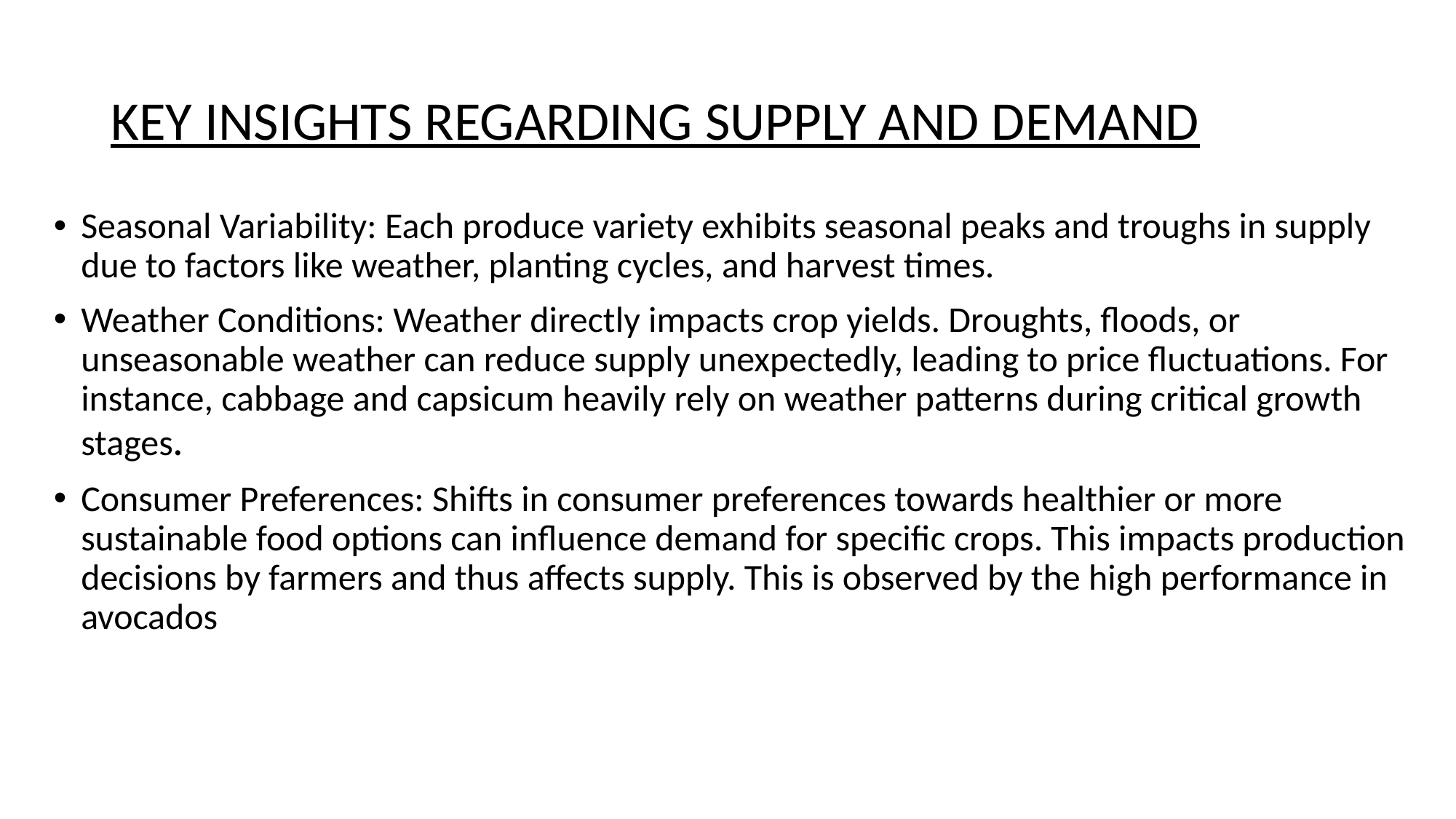

# KEY INSIGHTS REGARDING SUPPLY AND DEMAND
Seasonal Variability: Each produce variety exhibits seasonal peaks and troughs in supply due to factors like weather, planting cycles, and harvest times.
Weather Conditions: Weather directly impacts crop yields. Droughts, floods, or unseasonable weather can reduce supply unexpectedly, leading to price fluctuations. For instance, cabbage and capsicum heavily rely on weather patterns during critical growth stages.
Consumer Preferences: Shifts in consumer preferences towards healthier or more sustainable food options can influence demand for specific crops. This impacts production decisions by farmers and thus affects supply. This is observed by the high performance in avocados